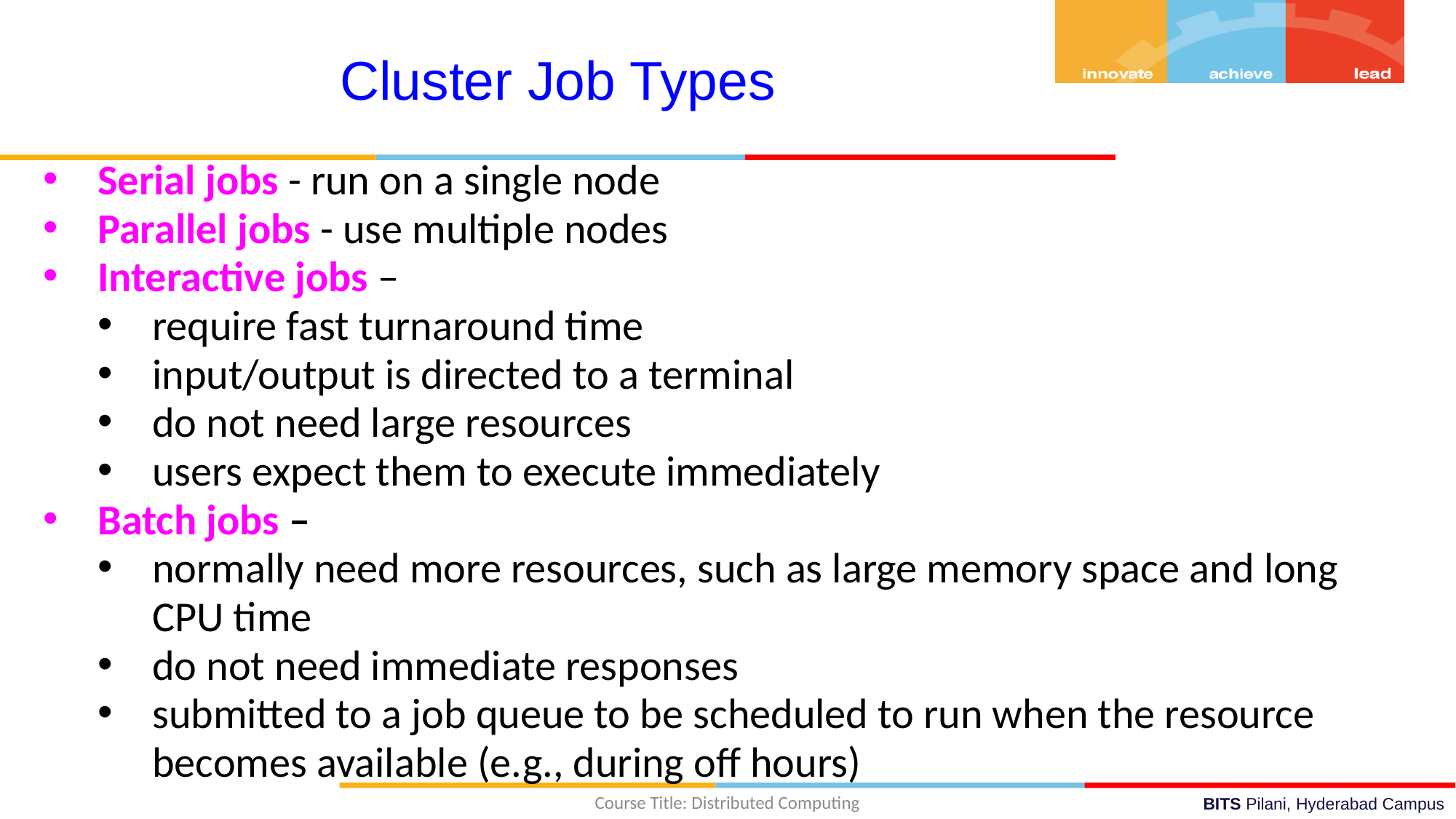

Cluster Job Types

Serial jobs - run on a single node
Parallel jobs - use multiple nodes
Interactive jobs –
require fast turnaround time
input/output is directed to a terminal
do not need large resources
users expect them to execute immediately
Batch jobs –
normally need more resources, such as large memory space and long CPU time
do not need immediate responses
submitted to a job queue to be scheduled to run when the resource becomes available (e.g., during off hours)
Course Title: Distributed Computing